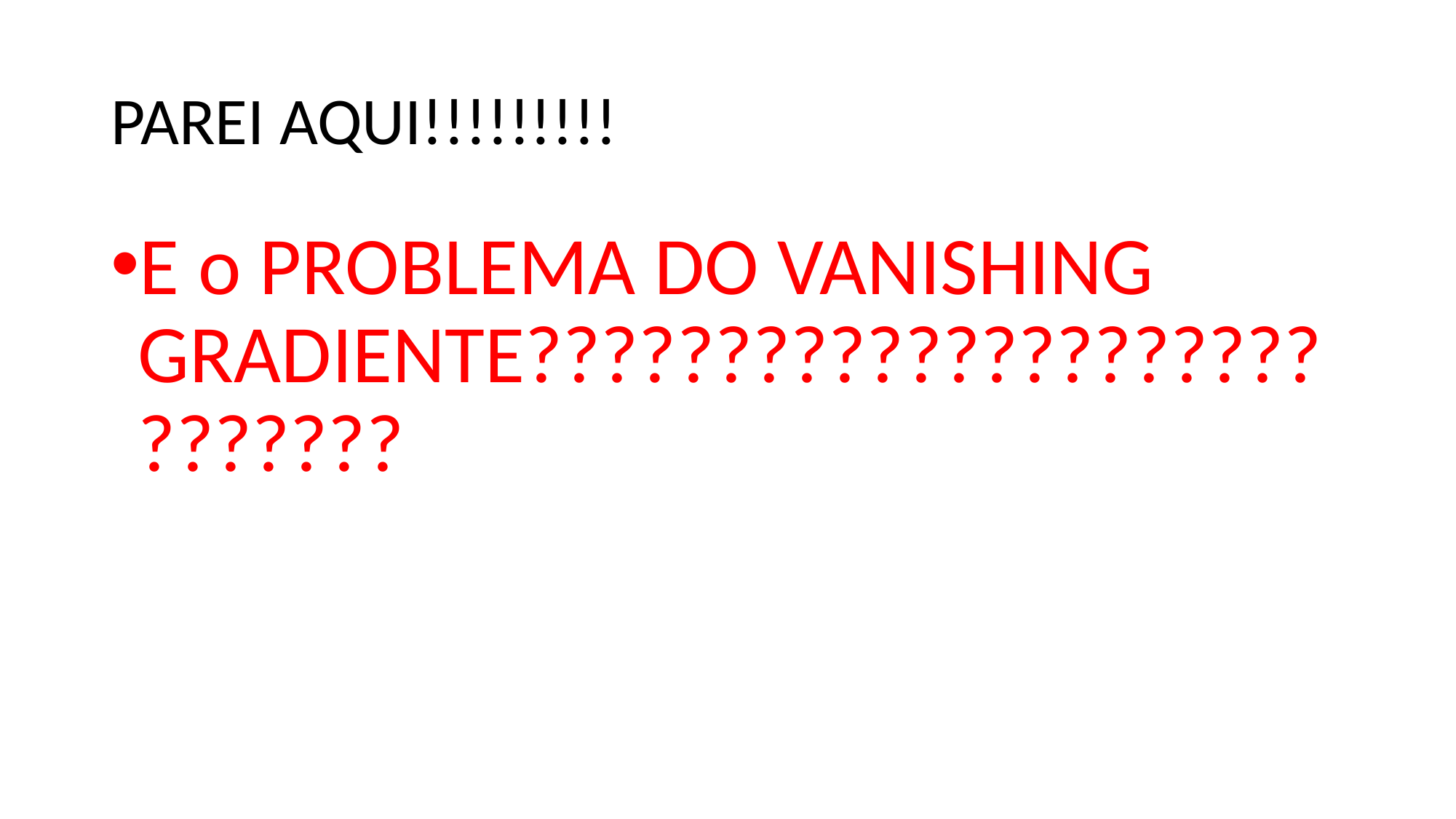

# PAREI AQUI!!!!!!!!!
E o PROBLEMA DO VANISHING GRADIENTE????????????????????????????